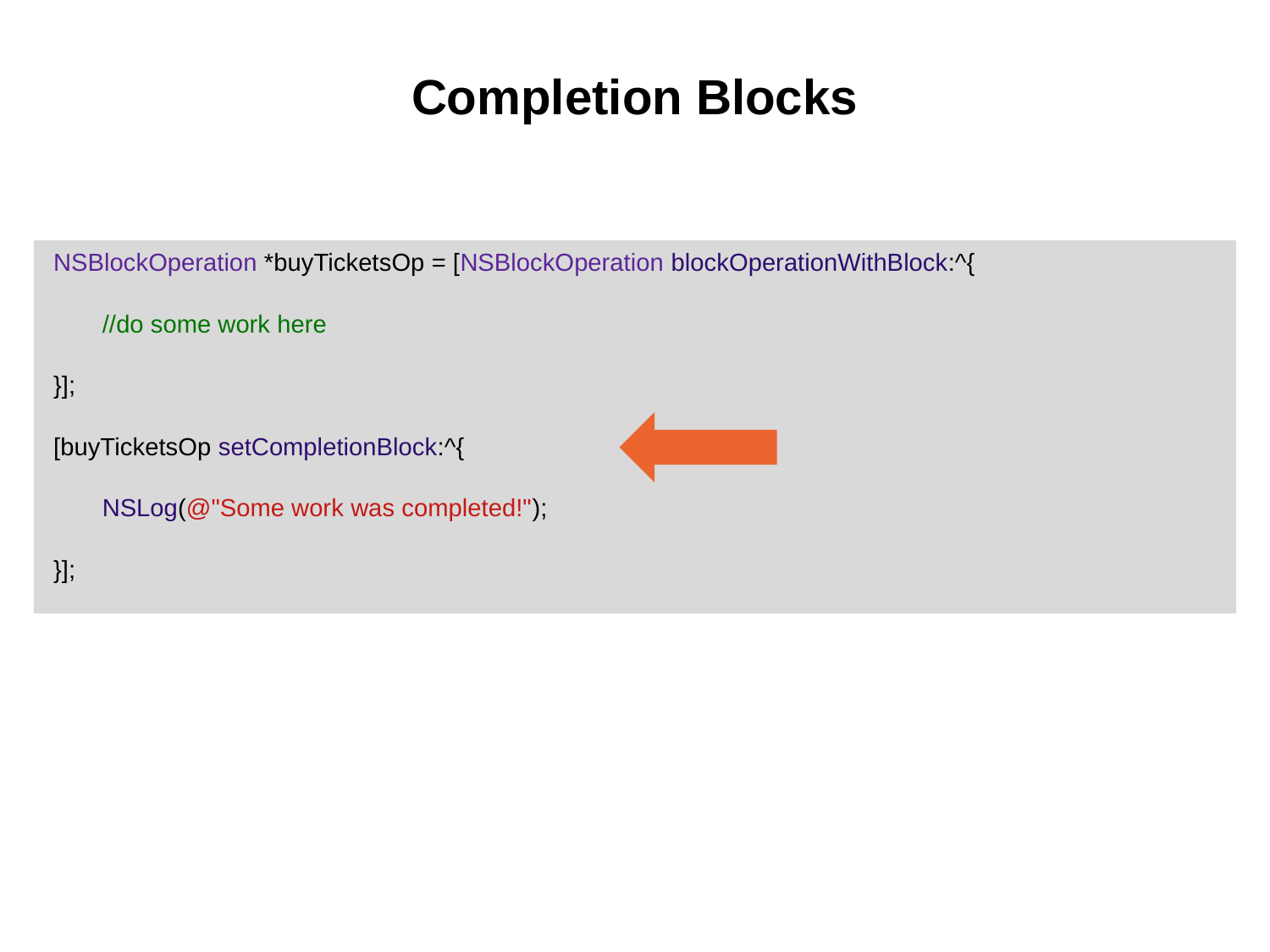

# Completion Blocks
 NSBlockOperation *buyTicketsOp = [NSBlockOperation blockOperationWithBlock:^{
        //do some work here
 }];
 [buyTicketsOp setCompletionBlock:^{
        NSLog(@"Some work was completed!");
 }];